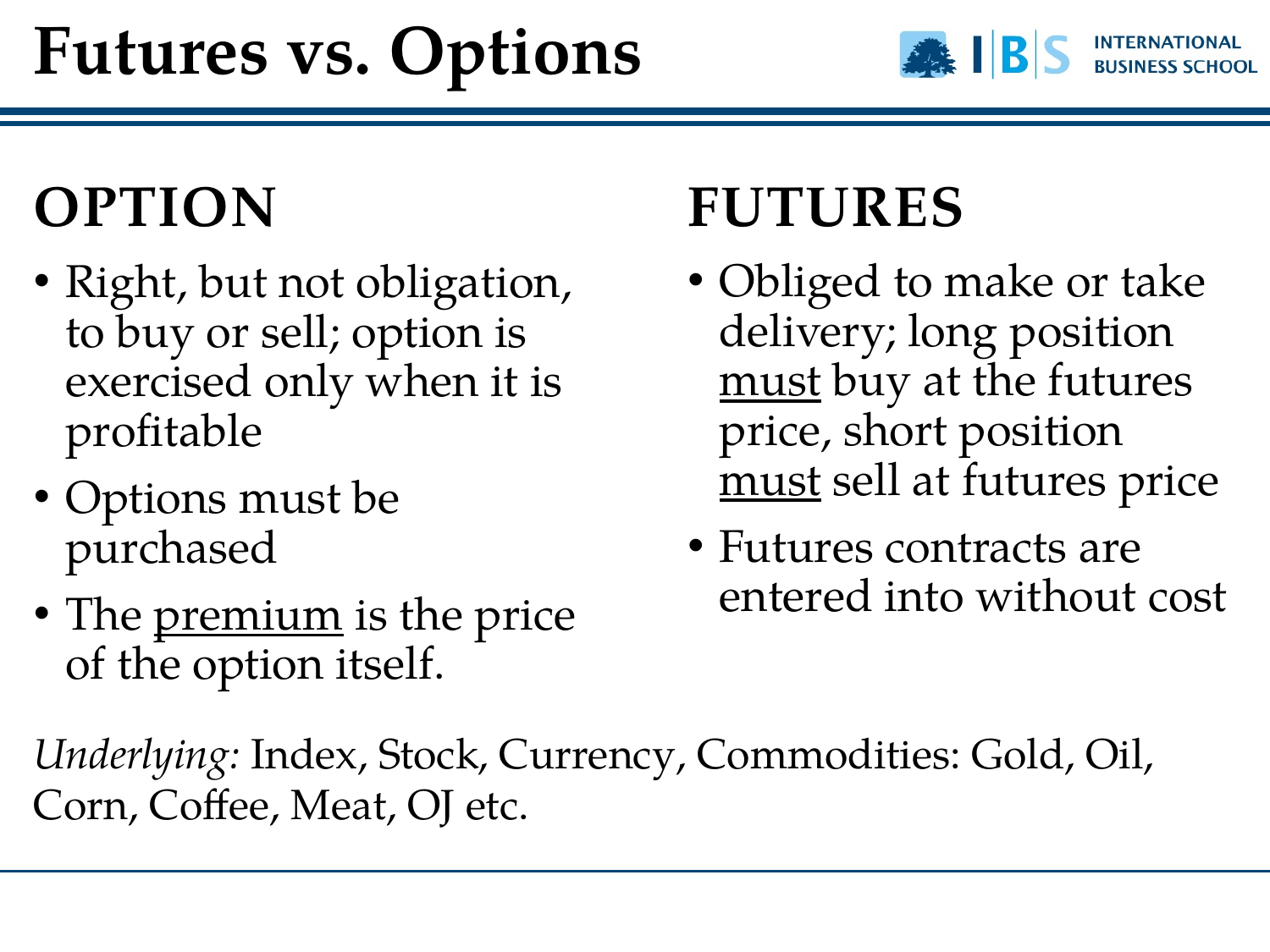

# Futures vs. Options
Futures
Option
Obliged to make or take delivery; long position must buy at the futures price, short position must sell at futures price
Futures contracts are entered into without cost

Right, but not obligation,  to buy or sell; option is exercised only when it is profitable
Options must be purchased
The premium is the price of the option itself.
Underlying: Index, Stock, Currency, Commodities: Gold, Oil, Corn, Coffee, Meat, OJ etc.